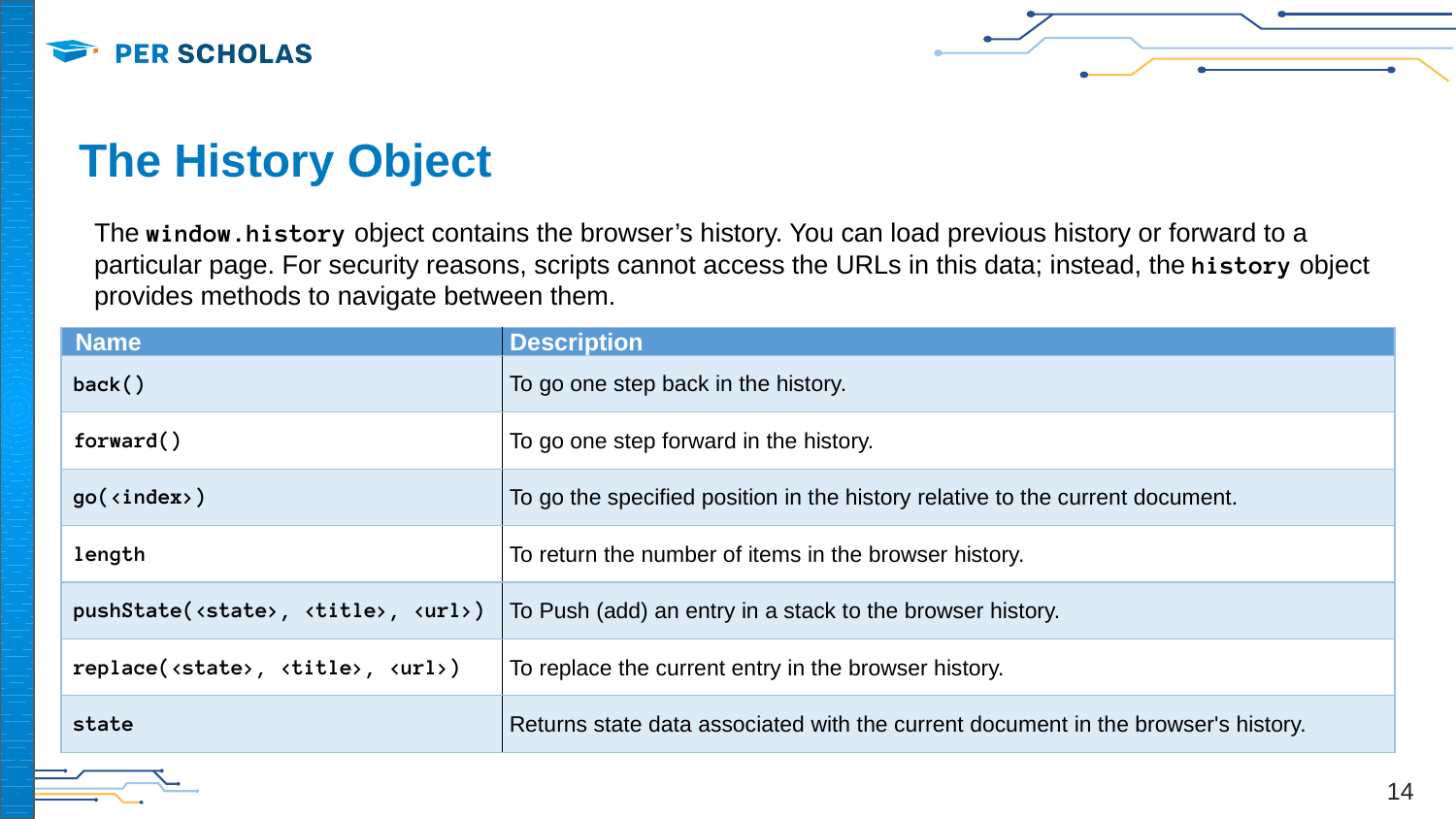

# The History Object
The window.history object contains the browser’s history. You can load previous history or forward to a particular page. For security reasons, scripts cannot access the URLs in this data; instead, the history object provides methods to navigate between them.
| Name | Description |
| --- | --- |
| back() | To go one step back in the history. |
| forward() | To go one step forward in the history. |
| go(<index>) | To go the specified position in the history relative to the current document. |
| length | To return the number of items in the browser history. |
| pushState(<state>, <title>, <url>) | To Push (add) an entry in a stack to the browser history. |
| replace(<state>, <title>, <url>) | To replace the current entry in the browser history. |
| state | Returns state data associated with the current document in the browser's history. |

14